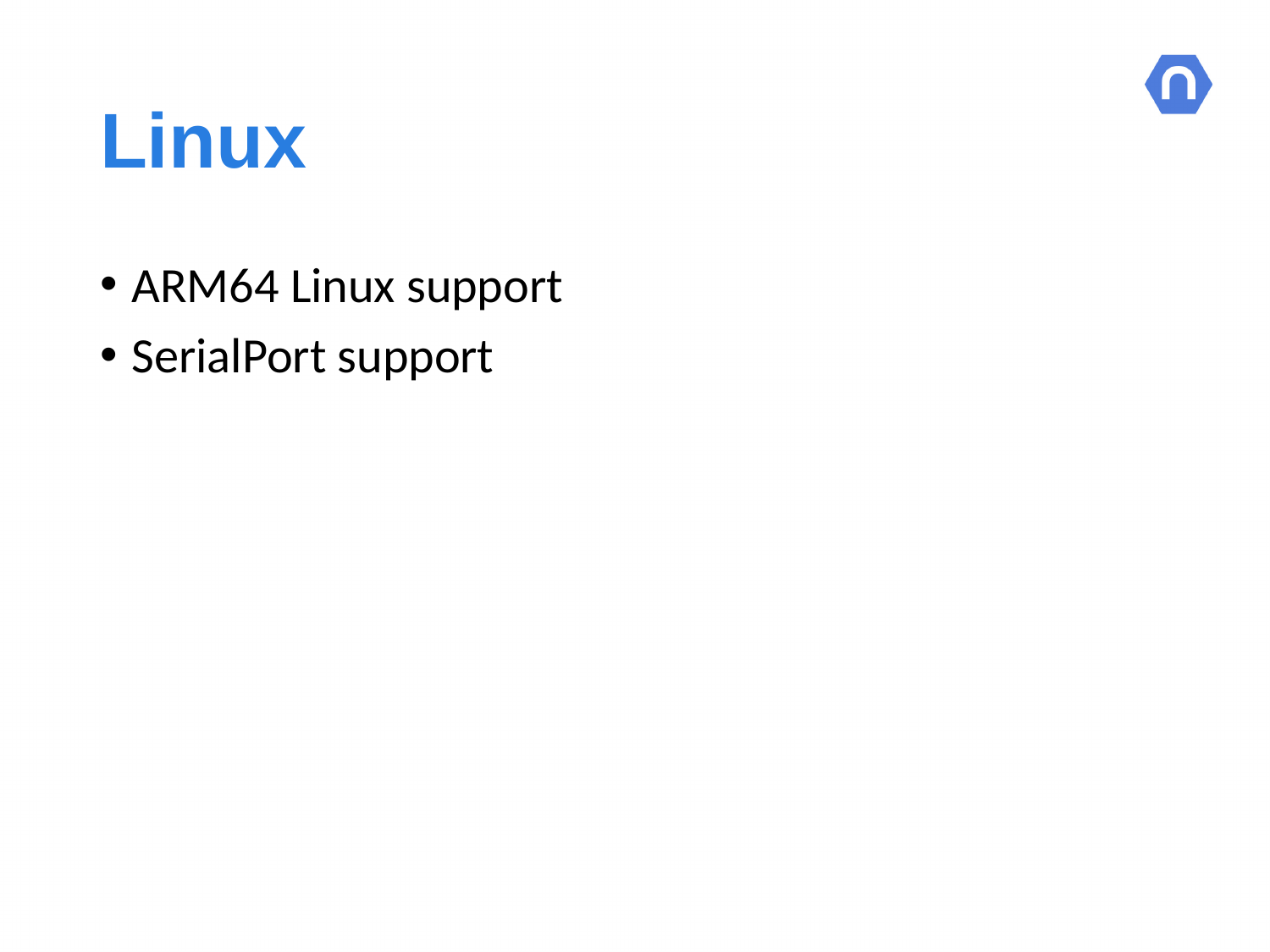

# Linux
ARM64 Linux support
SerialPort support